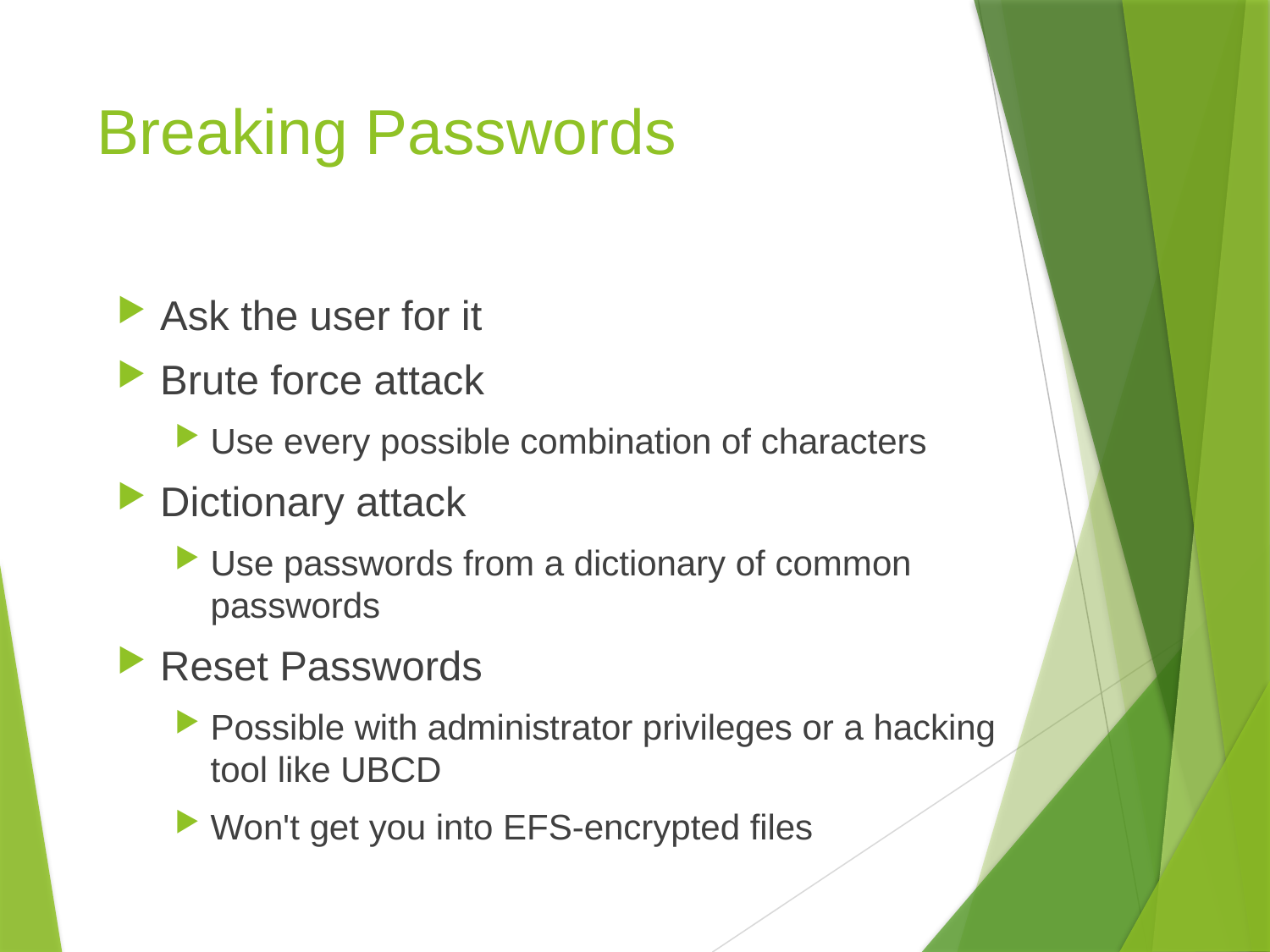

# Breaking Passwords
Ask the user for it
Brute force attack
Use every possible combination of characters
Dictionary attack
Use passwords from a dictionary of common passwords
Reset Passwords
Possible with administrator privileges or a hacking tool like UBCD
Won't get you into EFS-encrypted files